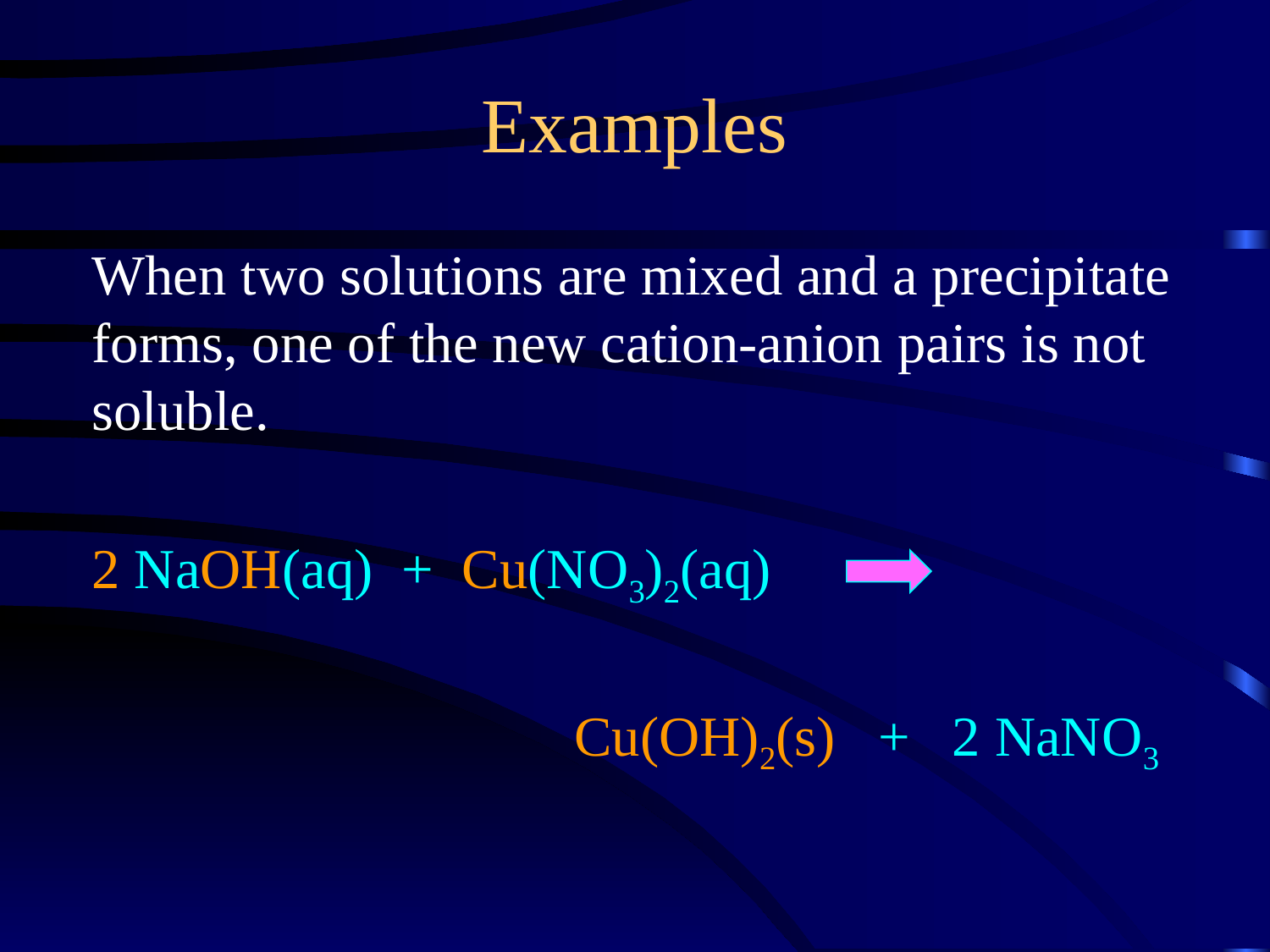

Examples
When two solutions are mixed and a precipitate forms, one of the new cation-anion pairs is not soluble.

2 NaOH(aq)  +  Cu(NO3)2(aq)

                                  Cu(OH)2(s)   +   2 NaNO3